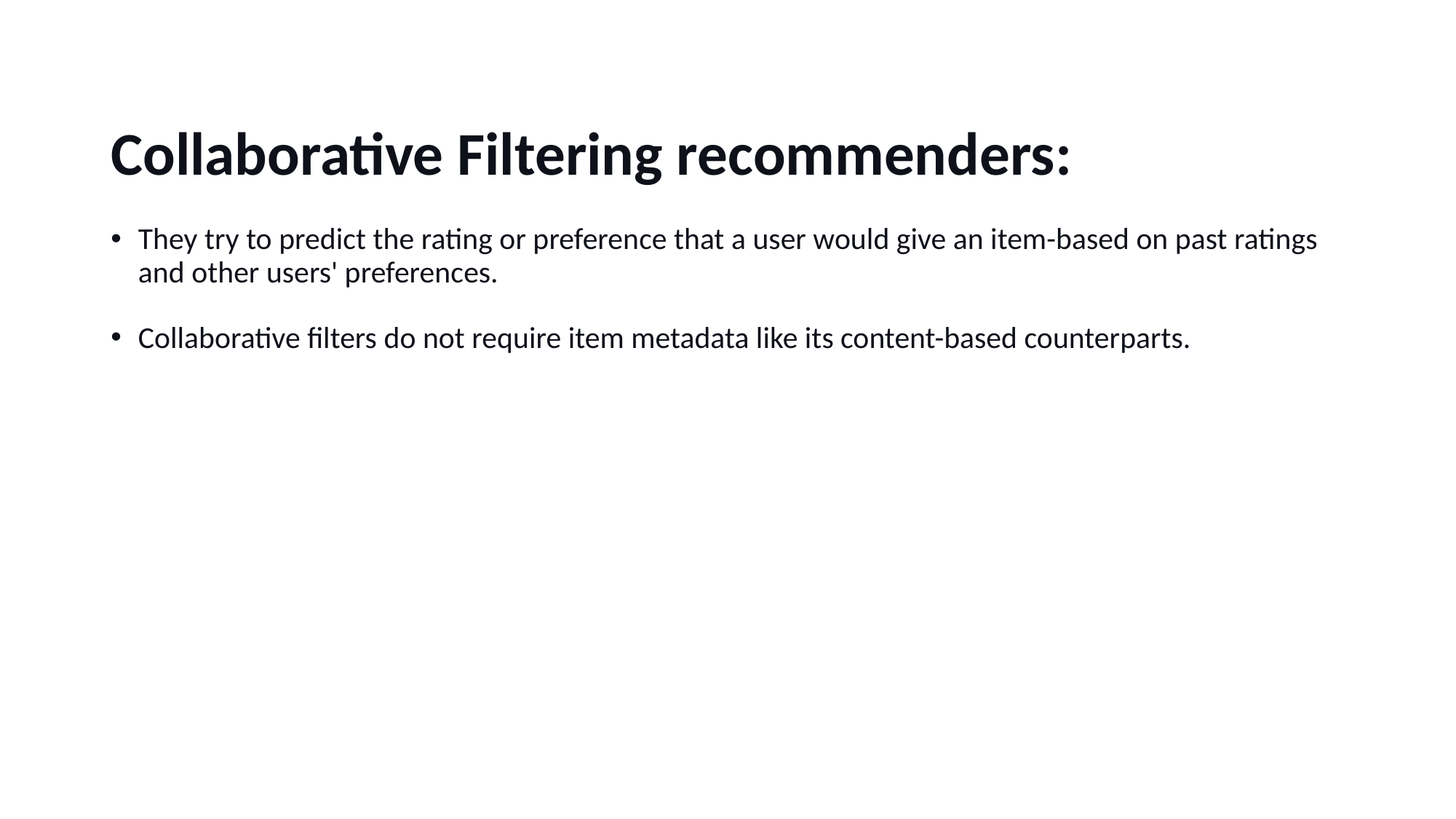

# Collaborative Filtering recommenders:
They try to predict the rating or preference that a user would give an item-based on past ratings and other users' preferences.

Collaborative filters do not require item metadata like its content-based counterparts.